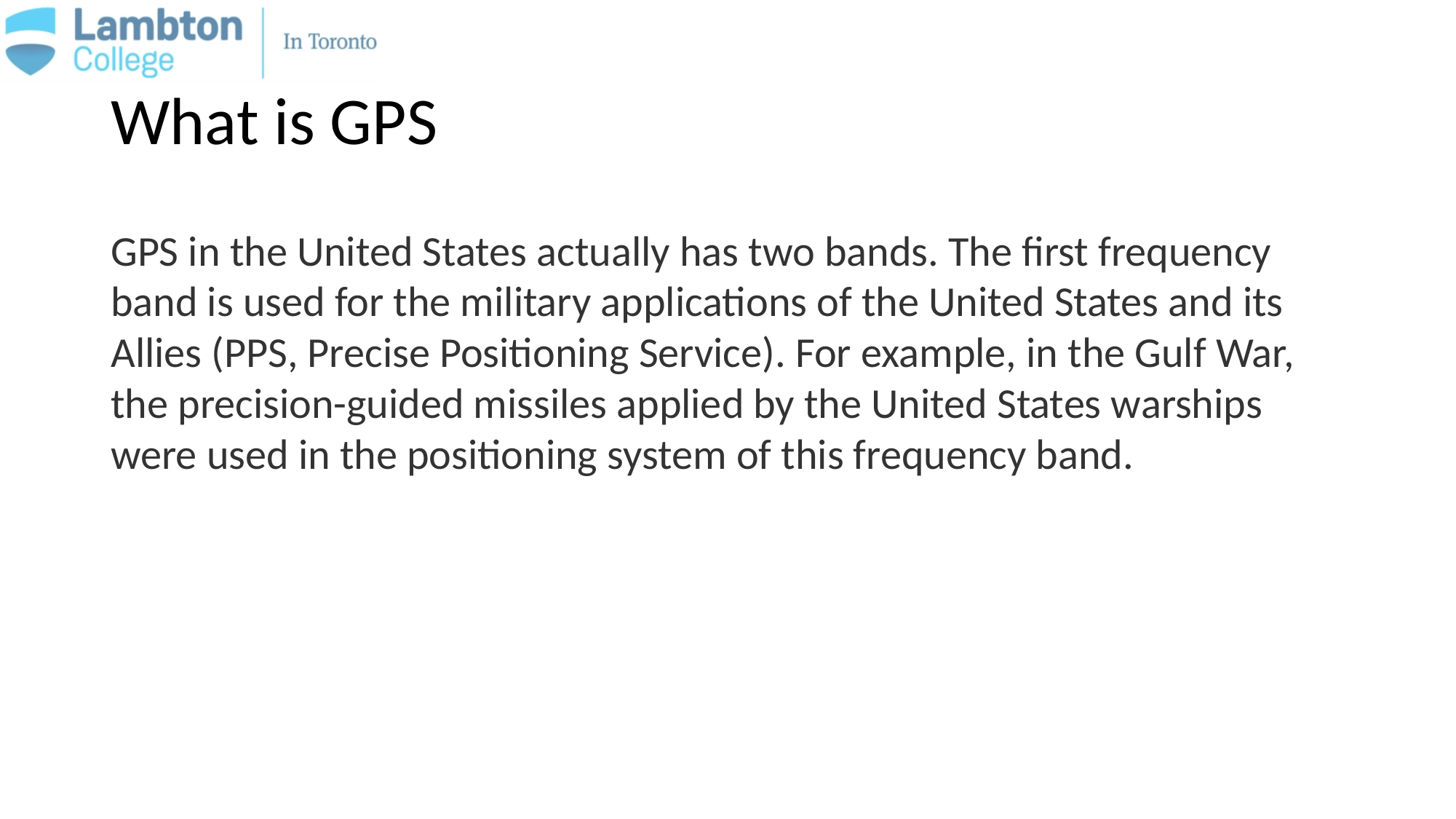

What is GPS
GPS in the United States actually has two bands. The first frequency band is used for the military applications of the United States and its Allies (PPS, Precise Positioning Service). For example, in the Gulf War, the precision-guided missiles applied by the United States warships were used in the positioning system of this frequency band.